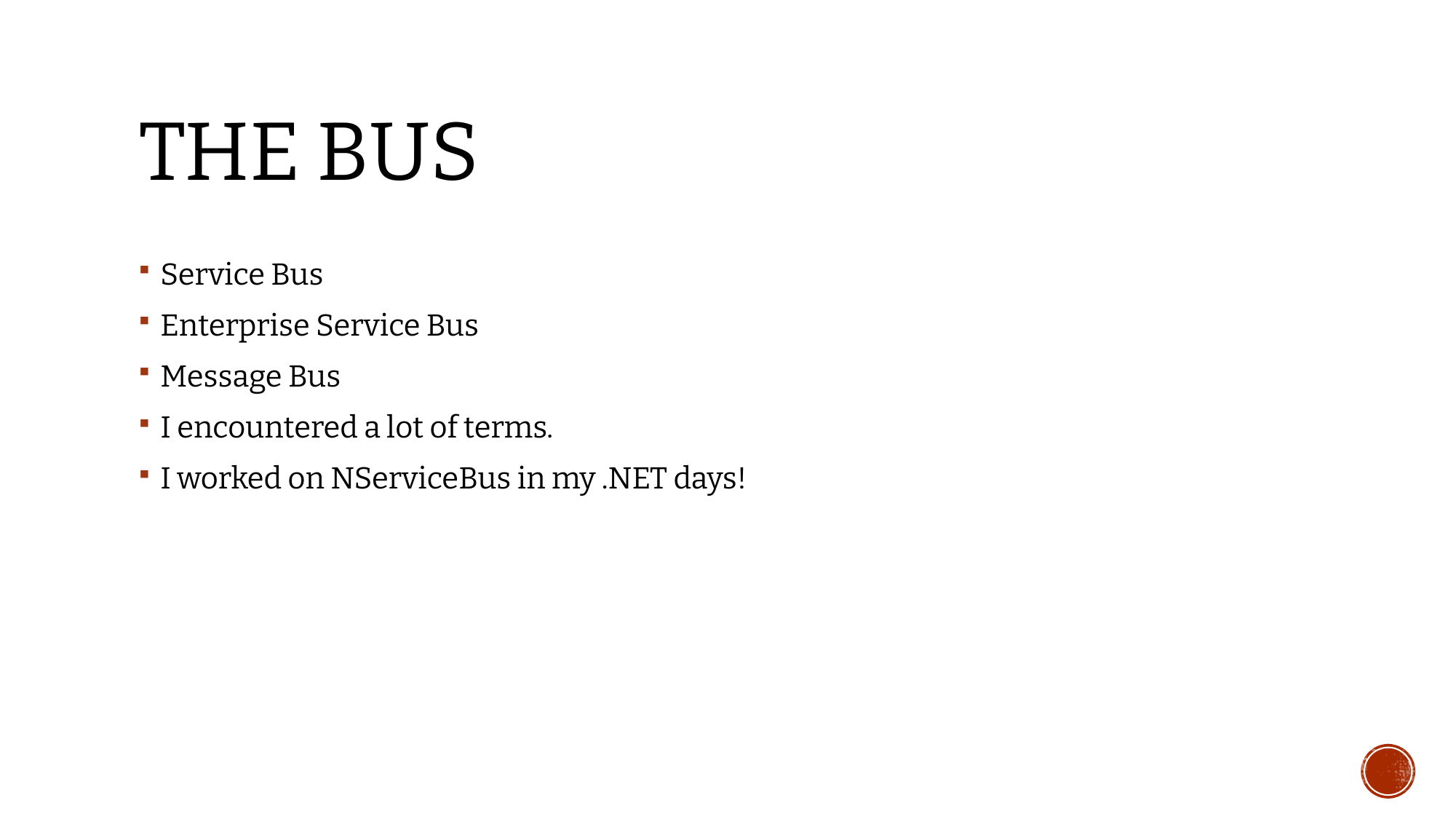

# The bus
Service Bus
Enterprise Service Bus
Message Bus
I encountered a lot of terms.
I worked on NServiceBus in my .NET days!